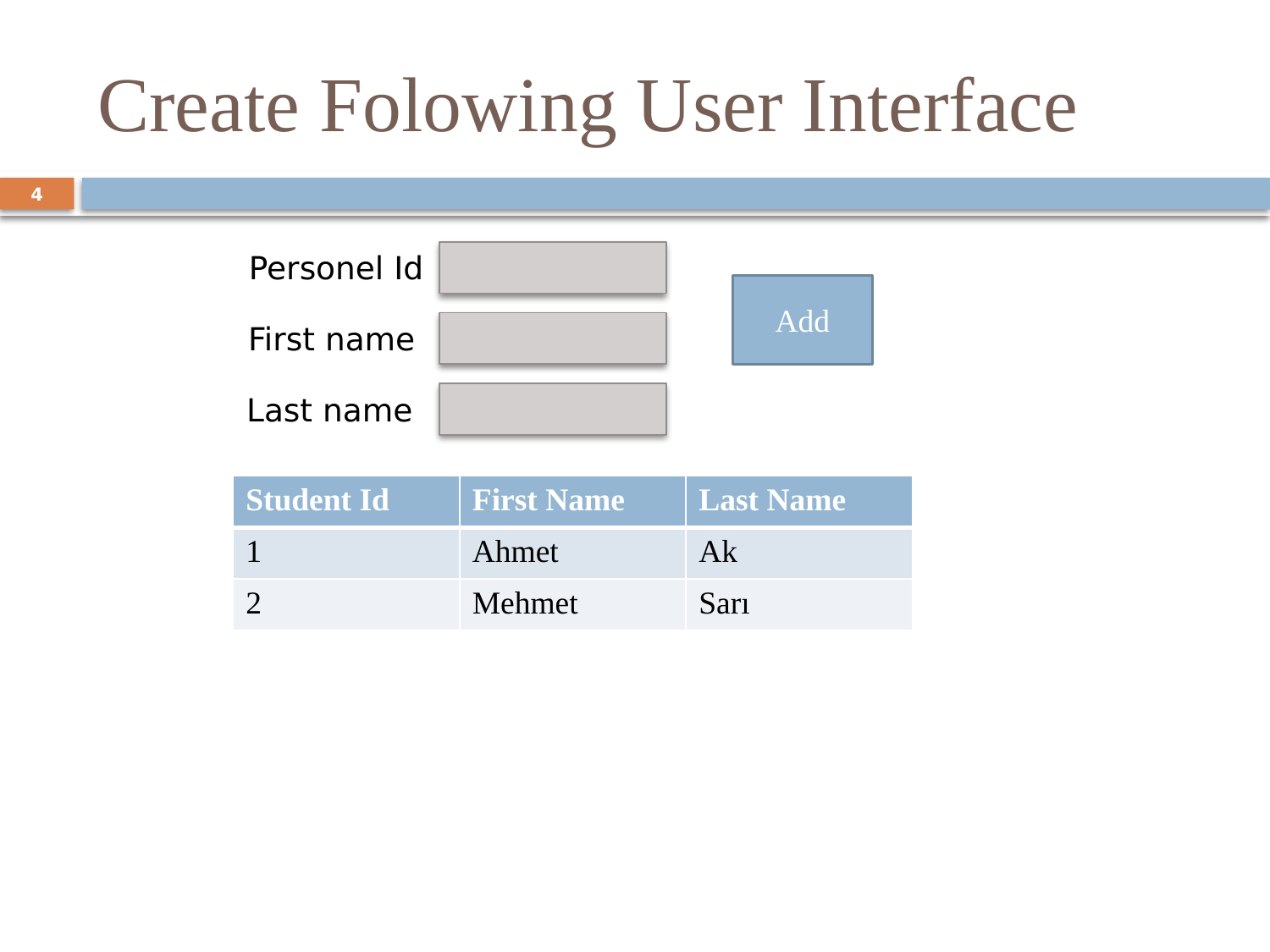

# Create Folowing User Interface
4
Personel Id

Add
First name

Last name

| Student Id | First Name | Last Name |
| --- | --- | --- |
| 1 | Ahmet | Ak |
| 2 | Mehmet | Sarı |